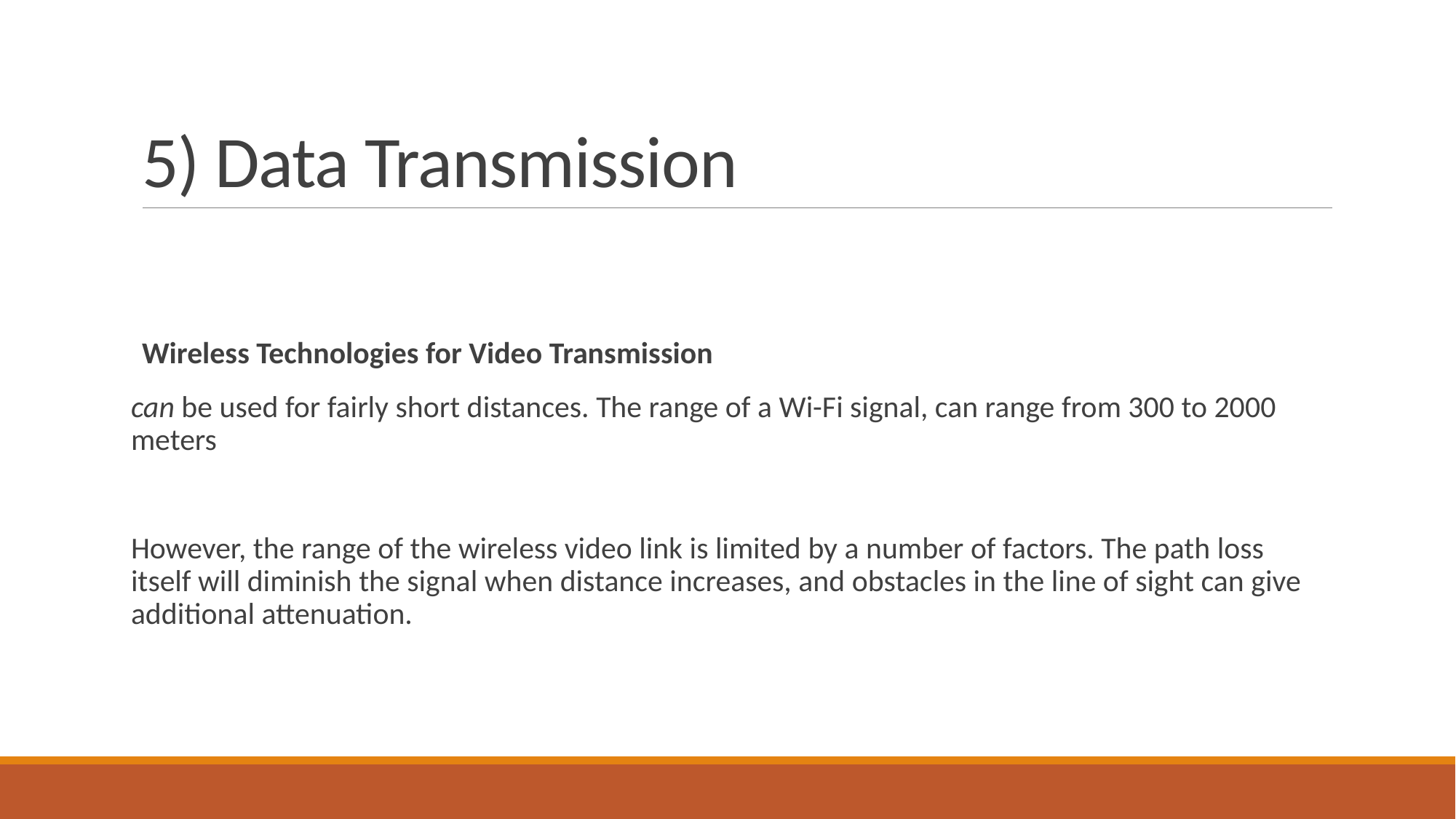

# 5) Data Transmission

Wireless Technologies for Video Transmission
can be used for fairly short distances. The range of a Wi-Fi signal, can range from 300 to 2000 meters

However, the range of the wireless video link is limited by a number of factors. The path loss itself will diminish the signal when distance increases, and obstacles in the line of sight can give additional attenuation.